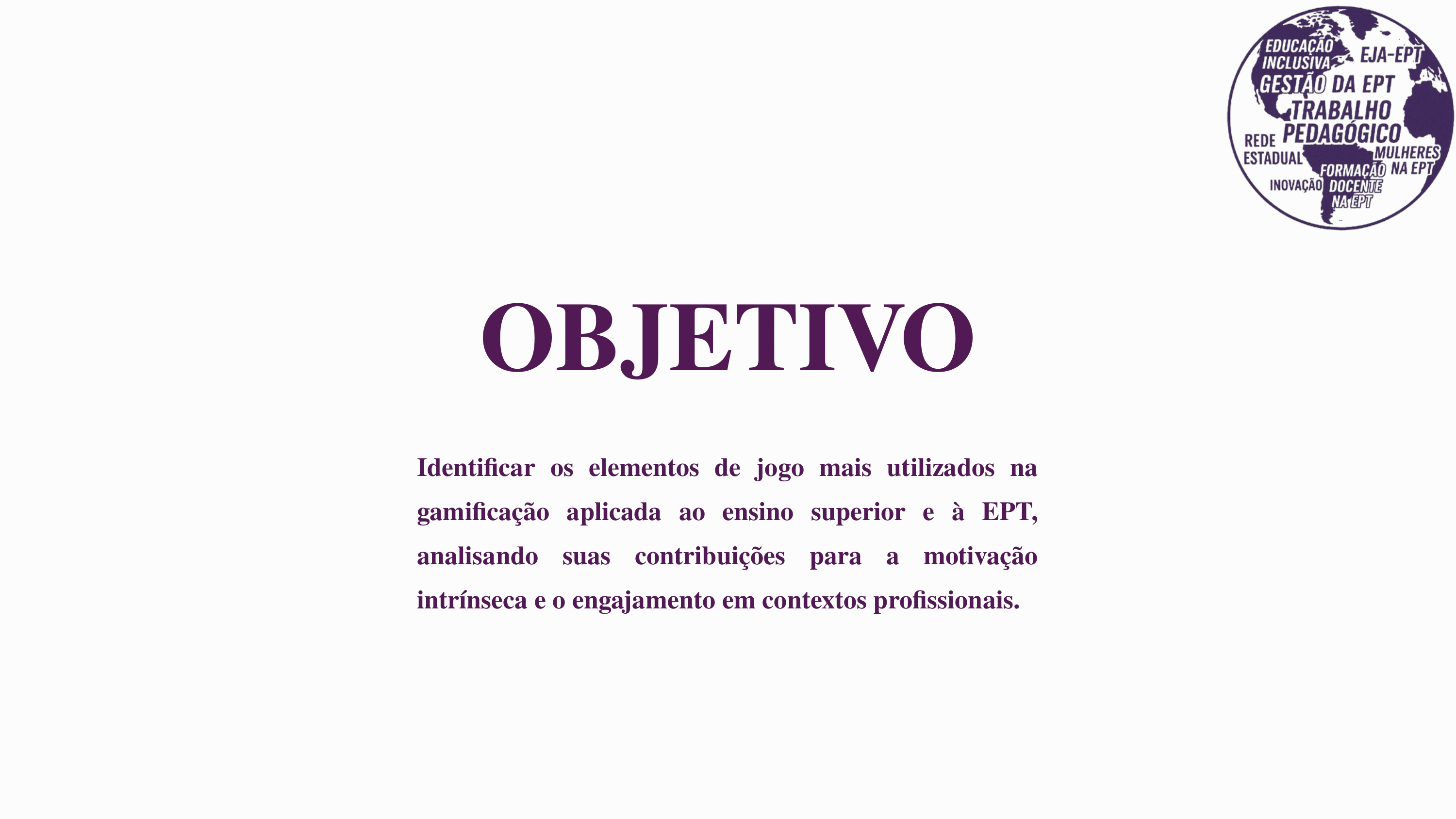

OBJETIVO
Identificar os elementos de jogo mais utilizados na gamificação aplicada ao ensino superior e à EPT, analisando suas contribuições para a motivação intrínseca e o engajamento em contextos profissionais.